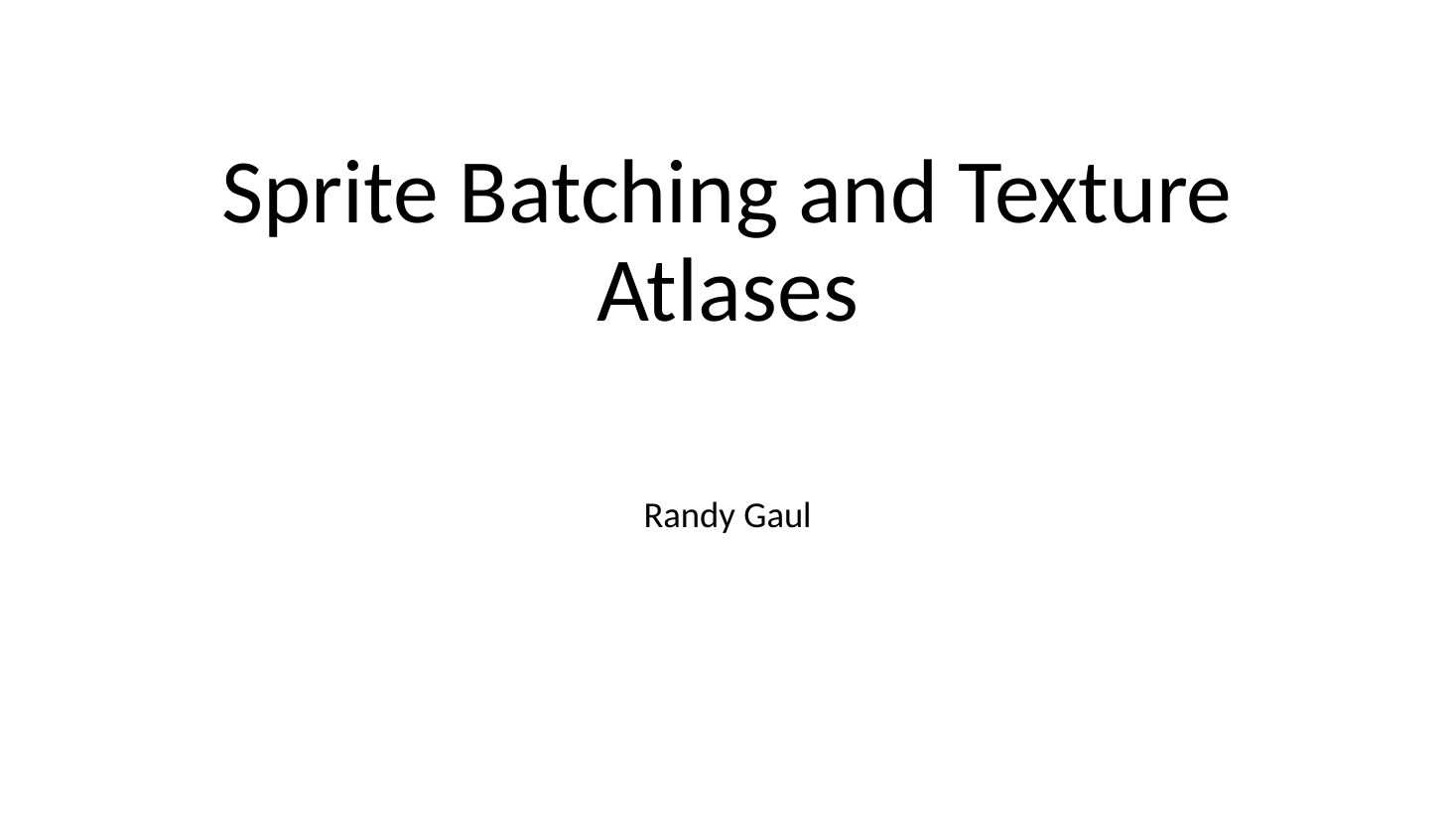

# Sprite Batching and Texture Atlases

Randy Gaul